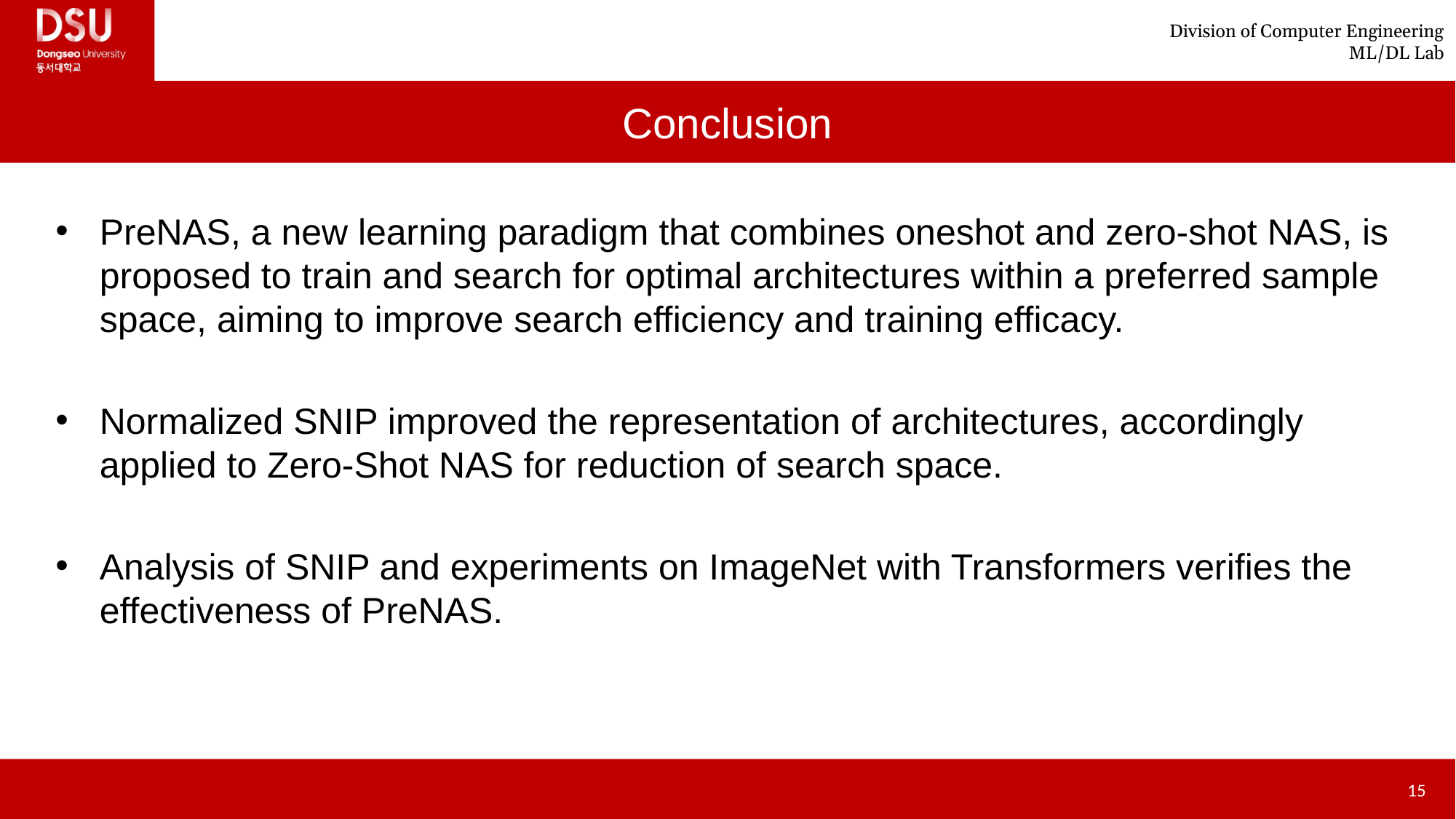

# Conclusion
PreNAS, a new learning paradigm that combines oneshot and zero-shot NAS, is proposed to train and search for optimal architectures within a preferred sample space, aiming to improve search efficiency and training efficacy.

Normalized SNIP improved the representation of architectures, accordingly applied to Zero-Shot NAS for reduction of search space.

Analysis of SNIP and experiments on ImageNet with Transformers verifies the effectiveness of PreNAS.

15